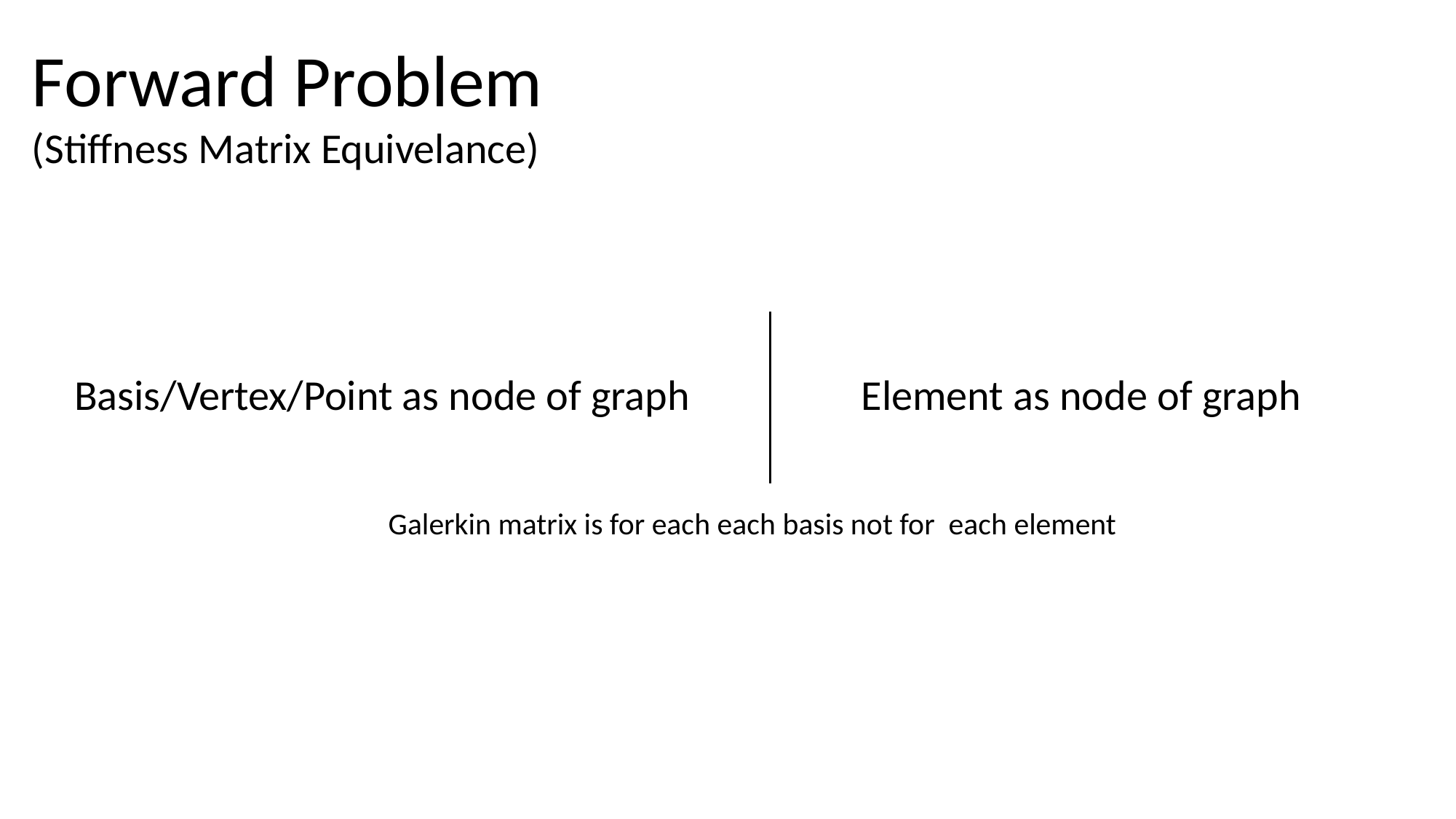

Forward Problem (Stiffness Matrix Equivelance)
Basis/Vertex/Point as node of graph
Element as node of graph
Galerkin matrix is for each each basis not for  each element